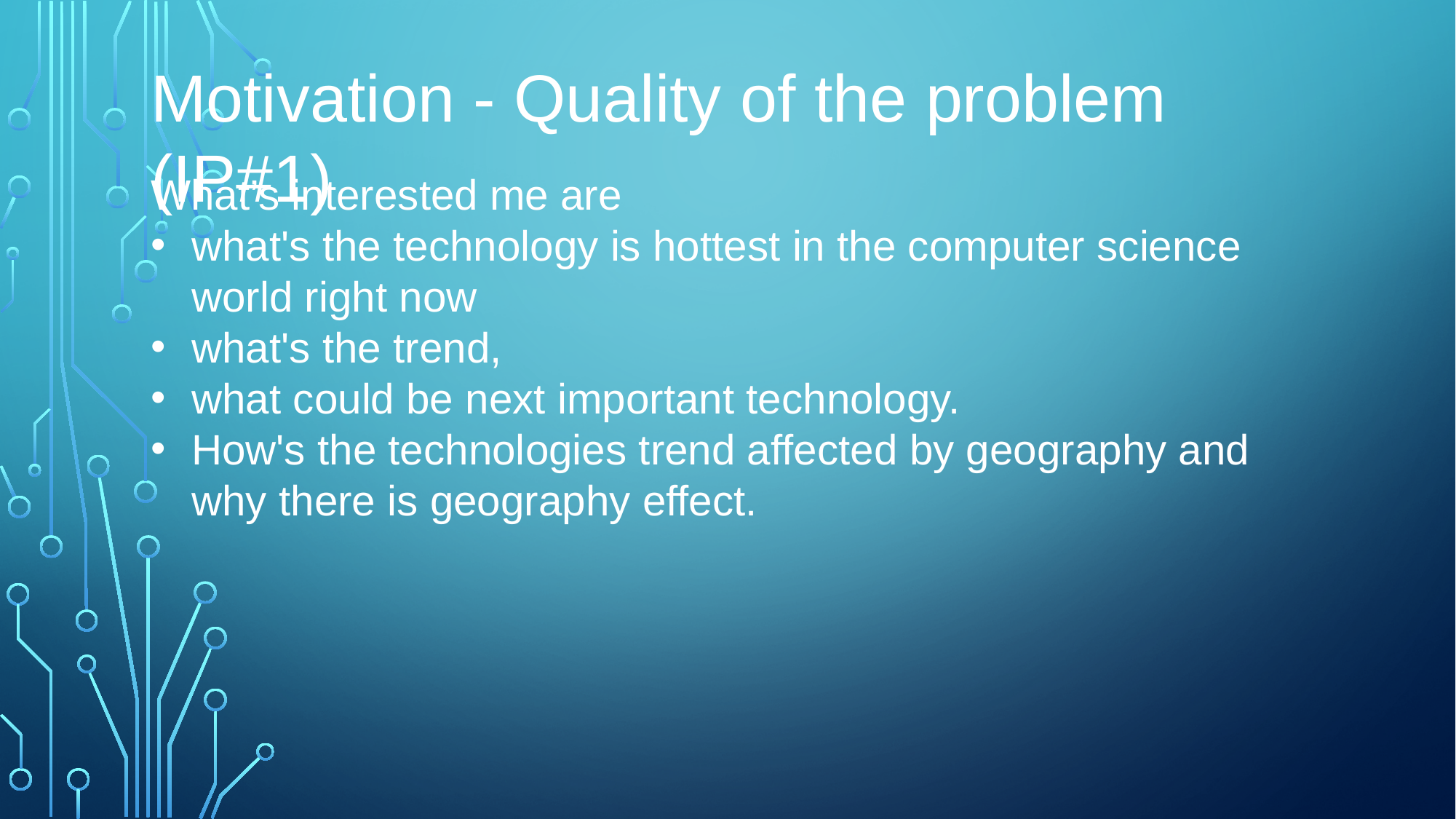

Motivation - Quality of the problem (IP#1)
What’s interested me are
what's the technology is hottest in the computer science world right now
what's the trend,
what could be next important technology.
How's the technologies trend affected by geography and why there is geography effect.